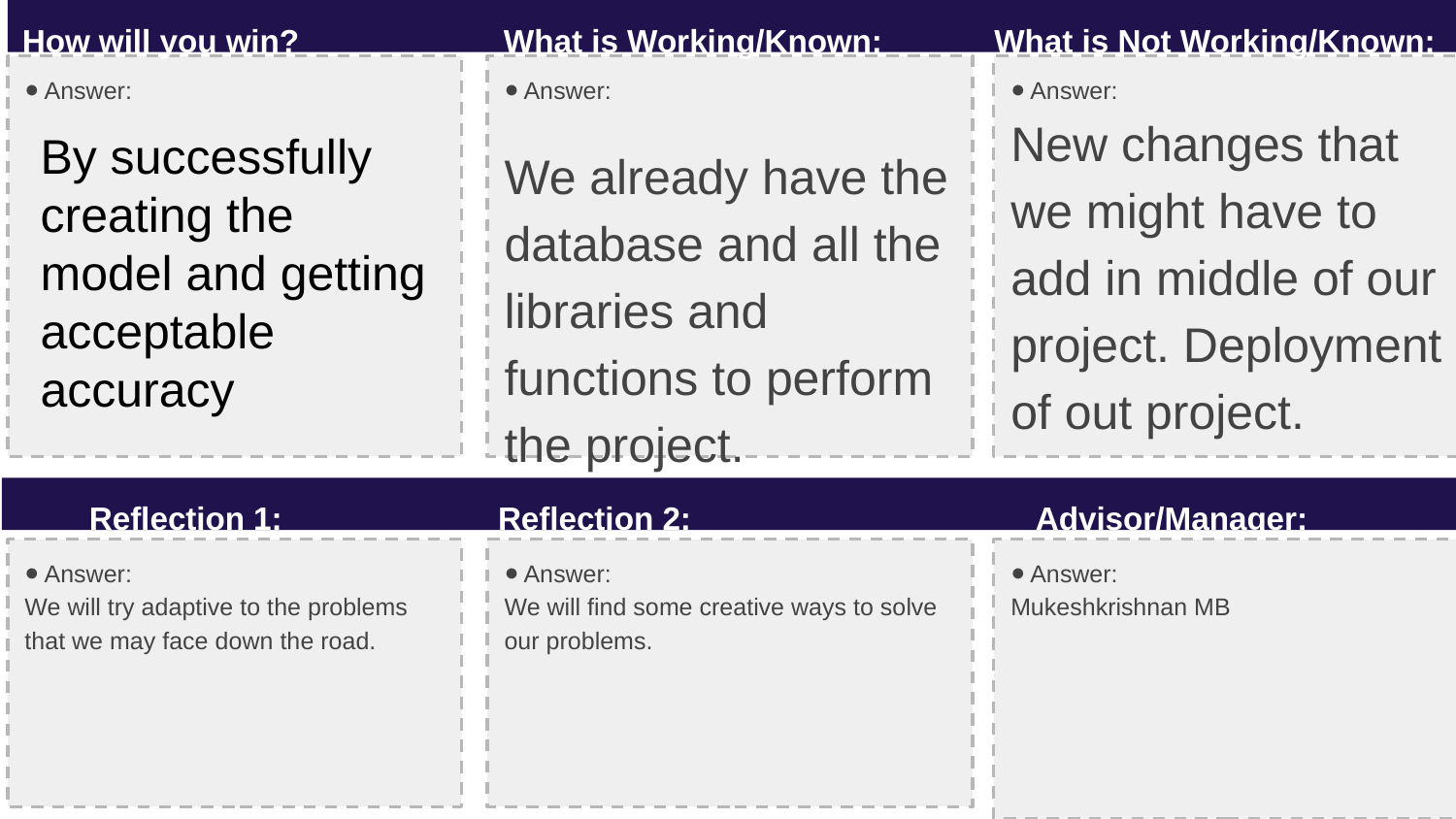

How will you win?		     What is Working/Known: 	           What is Not Working/Known:
Answer:

We already have the database and all the libraries and functions to perform the project.
Answer:
New changes that we might have to add in middle of our project. Deployment of out project.
Answer:
# By successfully creating the model and getting acceptable accuracy
Reflection 1:		     Reflection 2:	                      	Advisor/Manager:
Answer:
We will find some creative ways to solve our problems.
Answer:
Mukeshkrishnan MB
Answer:
We will try adaptive to the problems that we may face down the road.